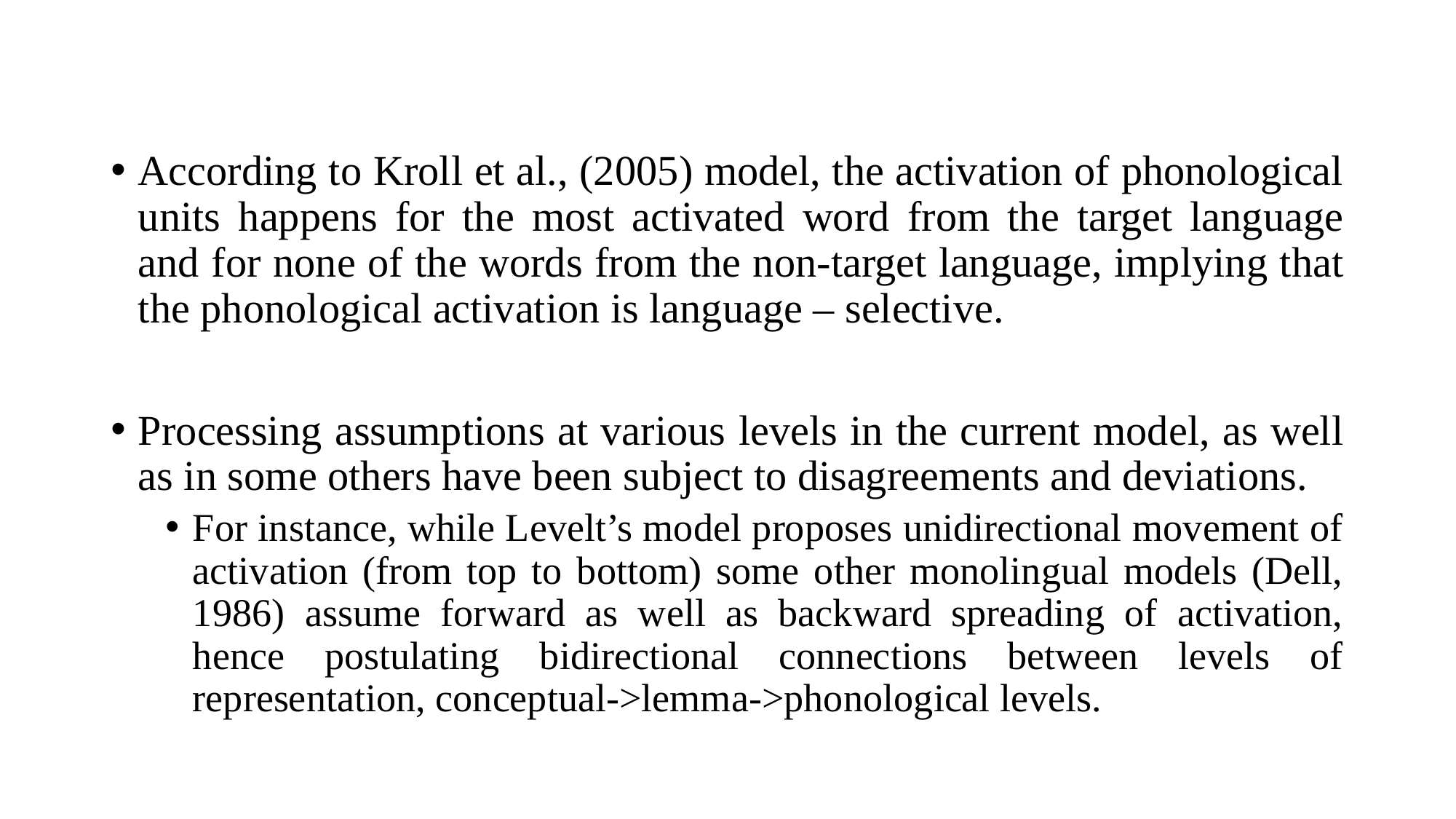

According to Kroll et al., (2005) model, the activation of phonological units happens for the most activated word from the target language and for none of the words from the non-target language, implying that the phonological activation is language – selective.

Processing assumptions at various levels in the current model, as well as in some others have been subject to disagreements and deviations.
For instance, while Levelt’s model proposes unidirectional movement of activation (from top to bottom) some other monolingual models (Dell, 1986) assume forward as well as backward spreading of activation, hence postulating bidirectional connections between levels of representation, conceptual->lemma->phonological levels.